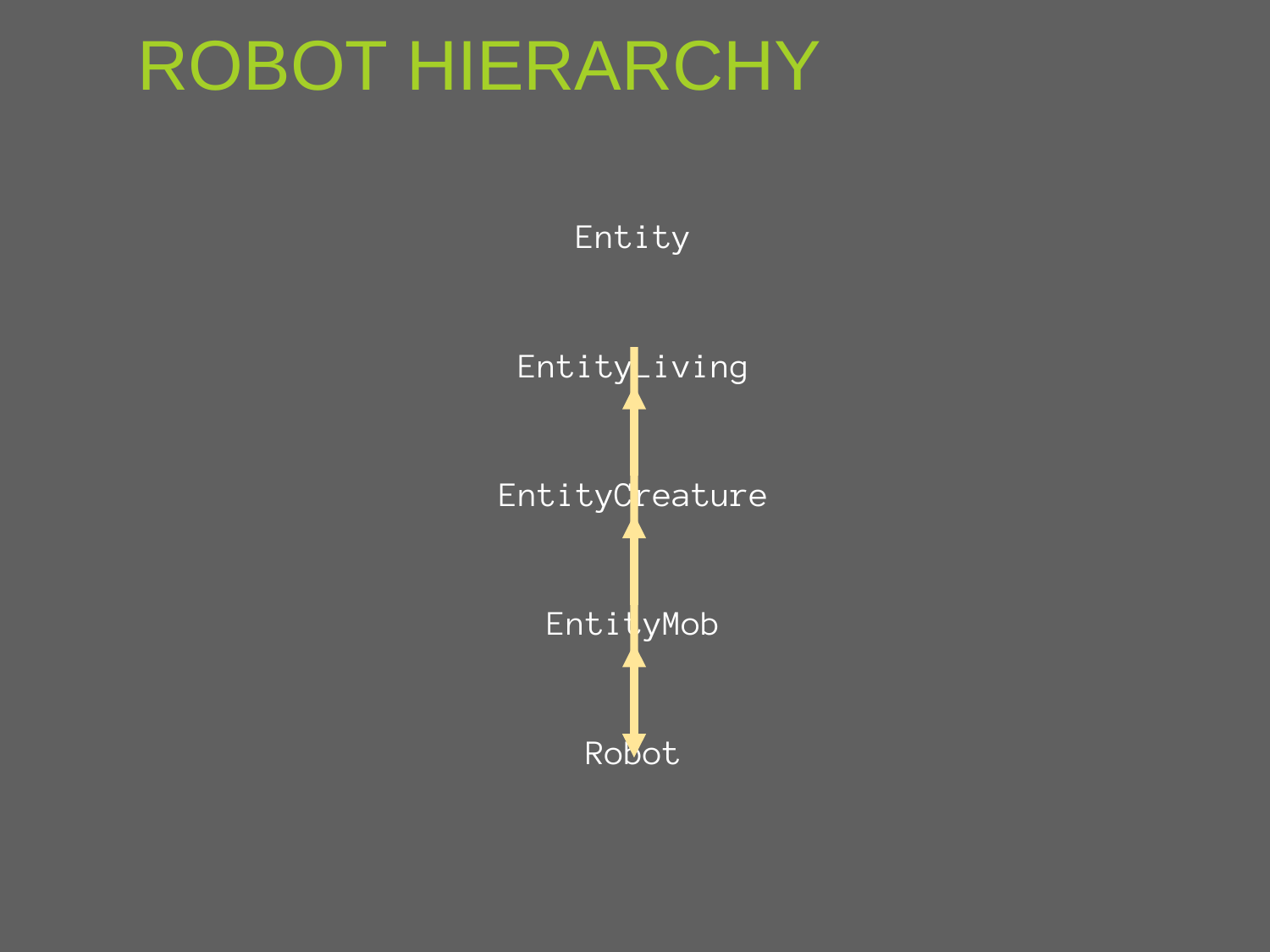

# Robot Hierarchy
Entity
EntityLiving
EntityCreature
EntityMob
Robot